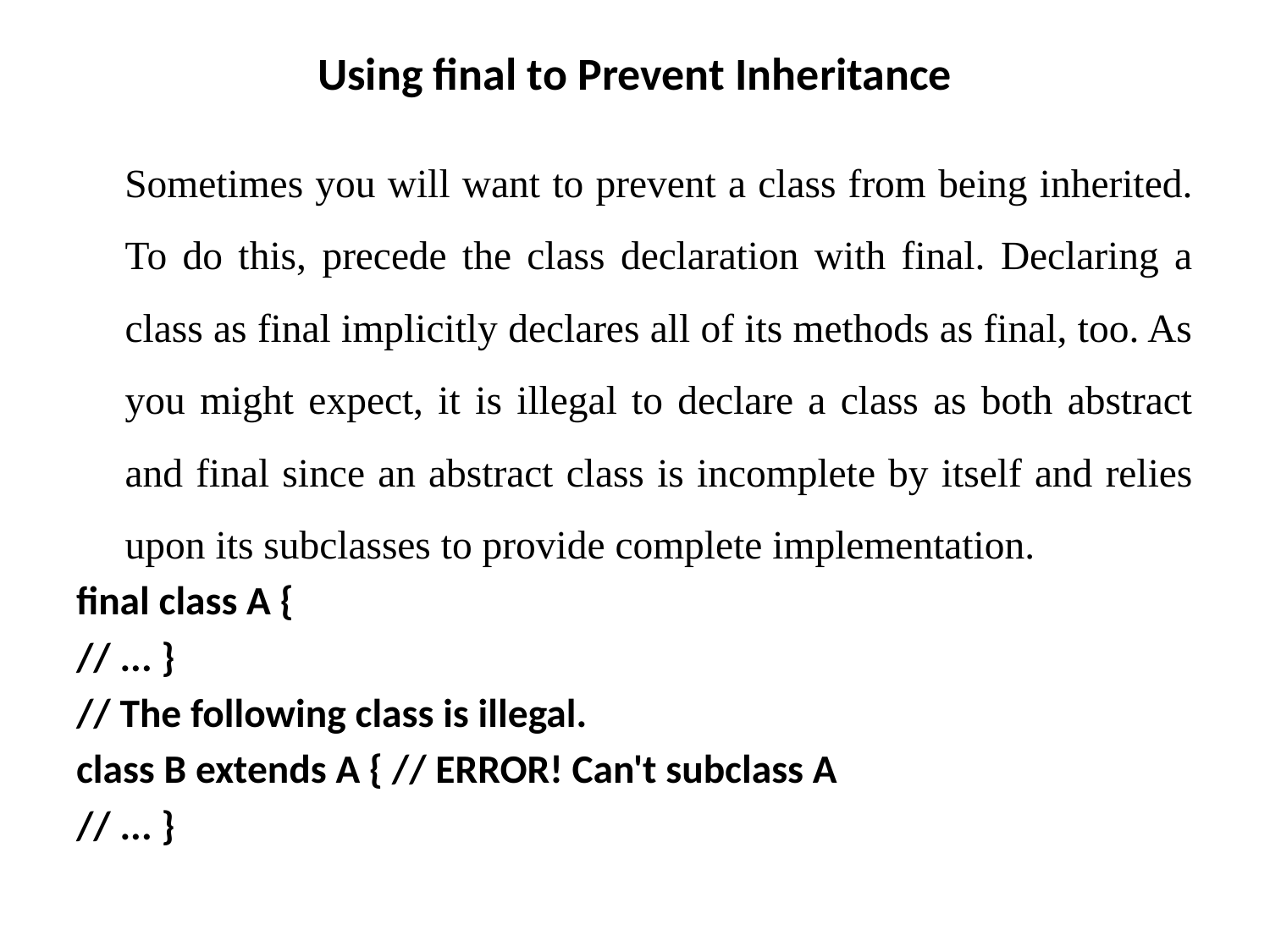

# Using final to Prevent Inheritance
    Sometimes you will want to prevent a class from being inherited. To do this, precede the class declaration with final. Declaring a class as final implicitly declares all of its methods as final, too. As you might expect, it is illegal to declare a class as both abstract and final since an abstract class is incomplete by itself and relies upon its subclasses to provide complete implementation.
final class A {
// ... }
// The following class is illegal.
class B extends A { // ERROR! Can't subclass A
// ... }